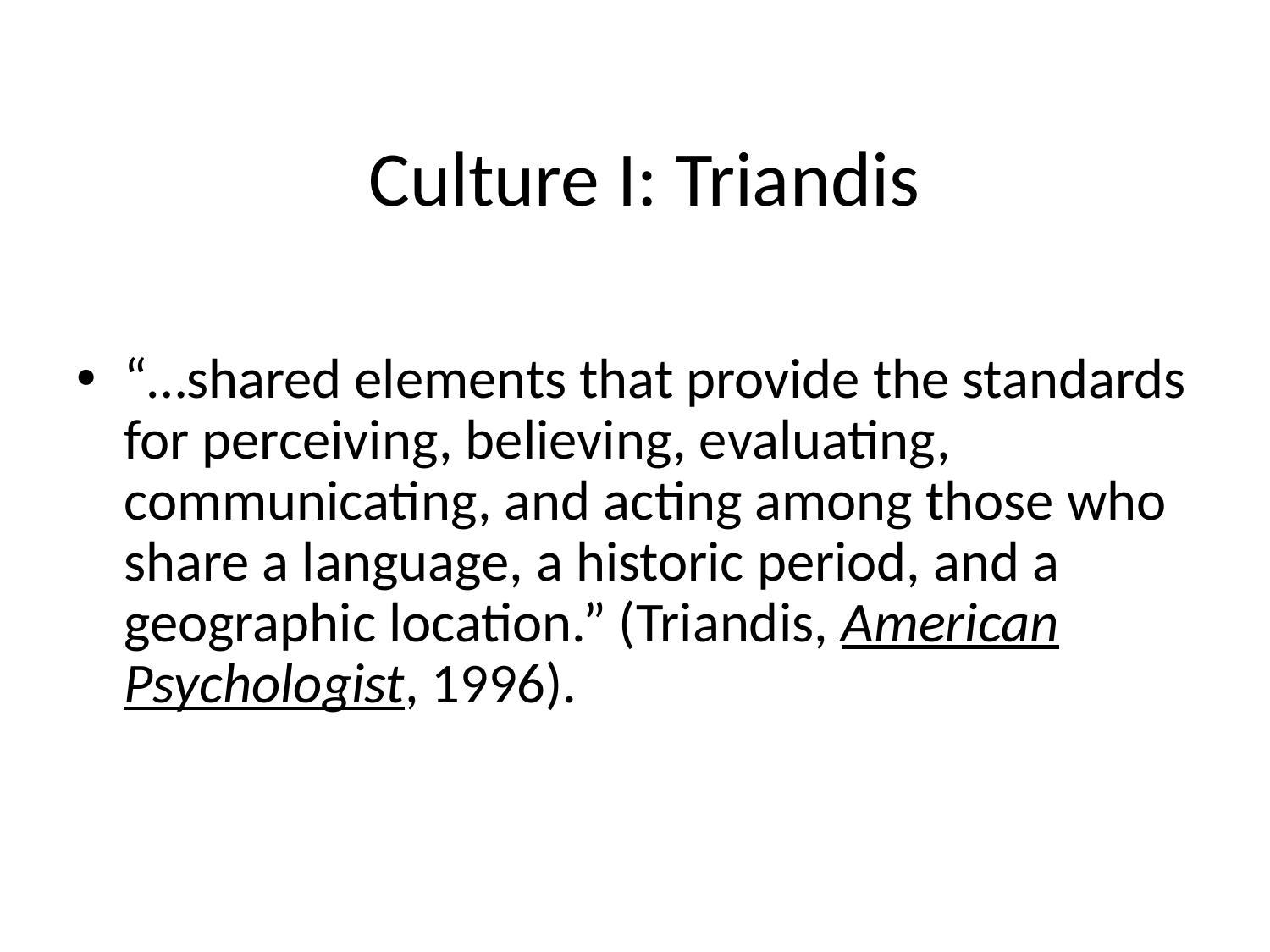

Culture I: Triandis
“…shared elements that provide the standards for perceiving, believing, evaluating, communicating, and acting among those who share a language, a historic period, and a geographic location.” (Triandis, American Psychologist, 1996).